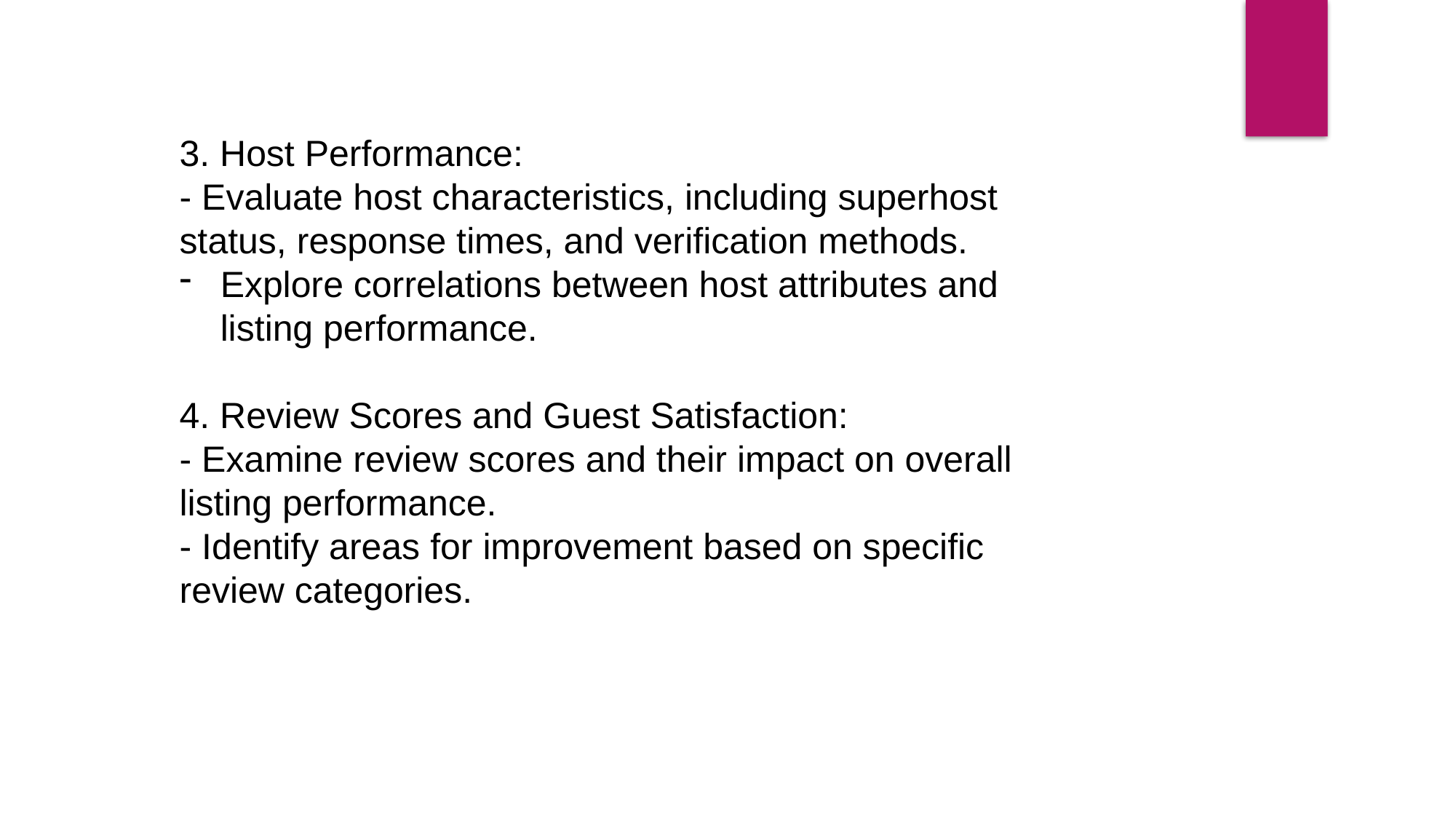

3. Host Performance:
- Evaluate host characteristics, including superhost status, response times, and verification methods.
Explore correlations between host attributes and listing performance.

4. Review Scores and Guest Satisfaction:
- Examine review scores and their impact on overall listing performance.
- Identify areas for improvement based on specific review categories.